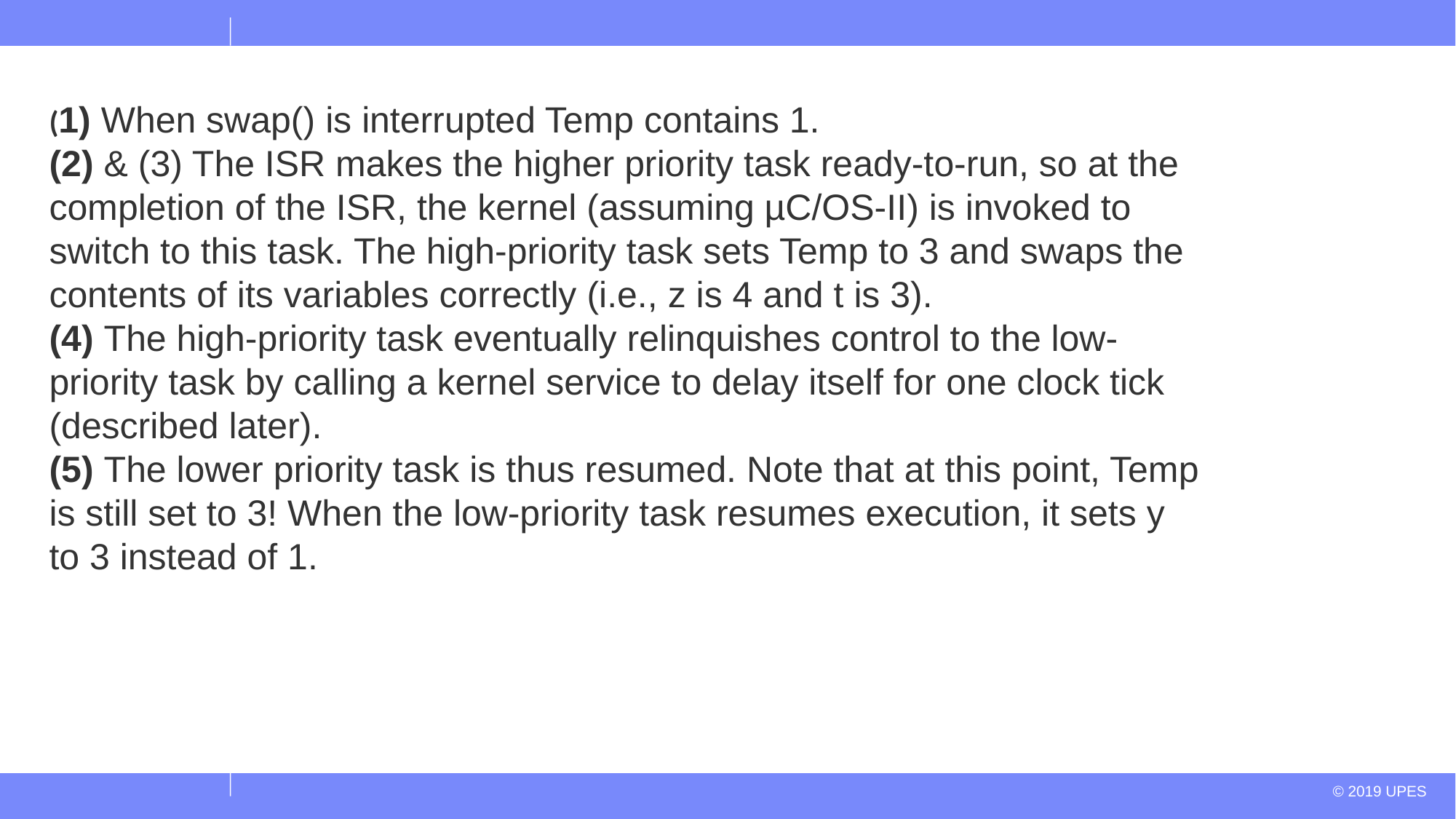

(1) When swap() is interrupted Temp contains 1.
(2) & (3) The ISR makes the higher priority task ready-to-run, so at the completion of the ISR, the kernel (assuming µC/OS-II) is invoked to switch to this task. The high-priority task sets Temp to 3 and swaps the contents of its variables correctly (i.e., z is 4 and t is 3).
(4) The high-priority task eventually relinquishes control to the low-priority task by calling a kernel service to delay itself for one clock tick (described later).
(5) The lower priority task is thus resumed. Note that at this point, Temp is still set to 3! When the low-priority task resumes execution, it sets y to 3 instead of 1.